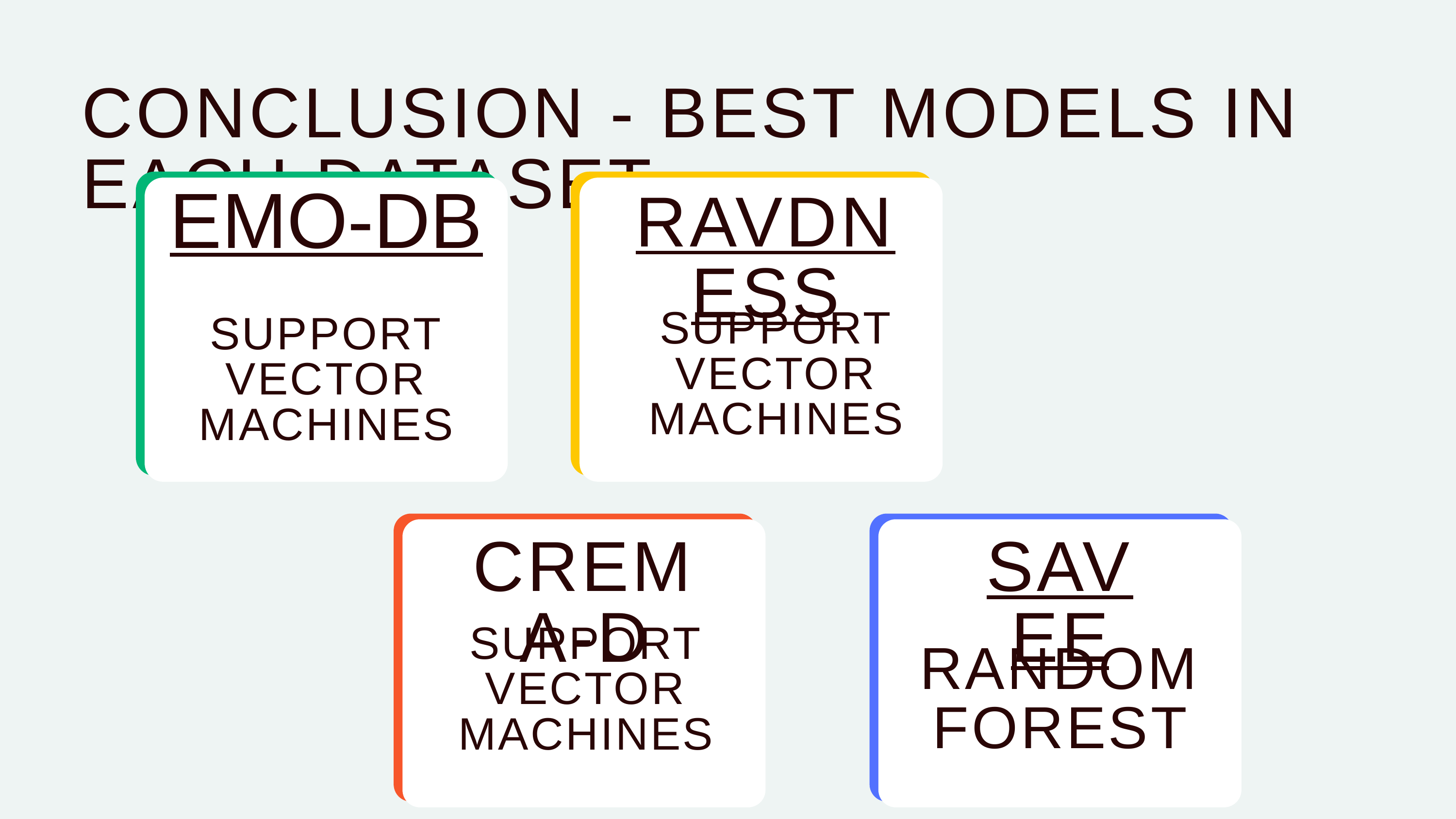

CONCLUSION - BEST MODELS IN EACH DATASET

EMO-DB
RAVDNESS
SUPPORT VECTOR MACHINES
SUPPORT VECTOR MACHINES

CREMA-D
SAVEE
SUPPORT VECTOR MACHINES
RANDOM FOREST